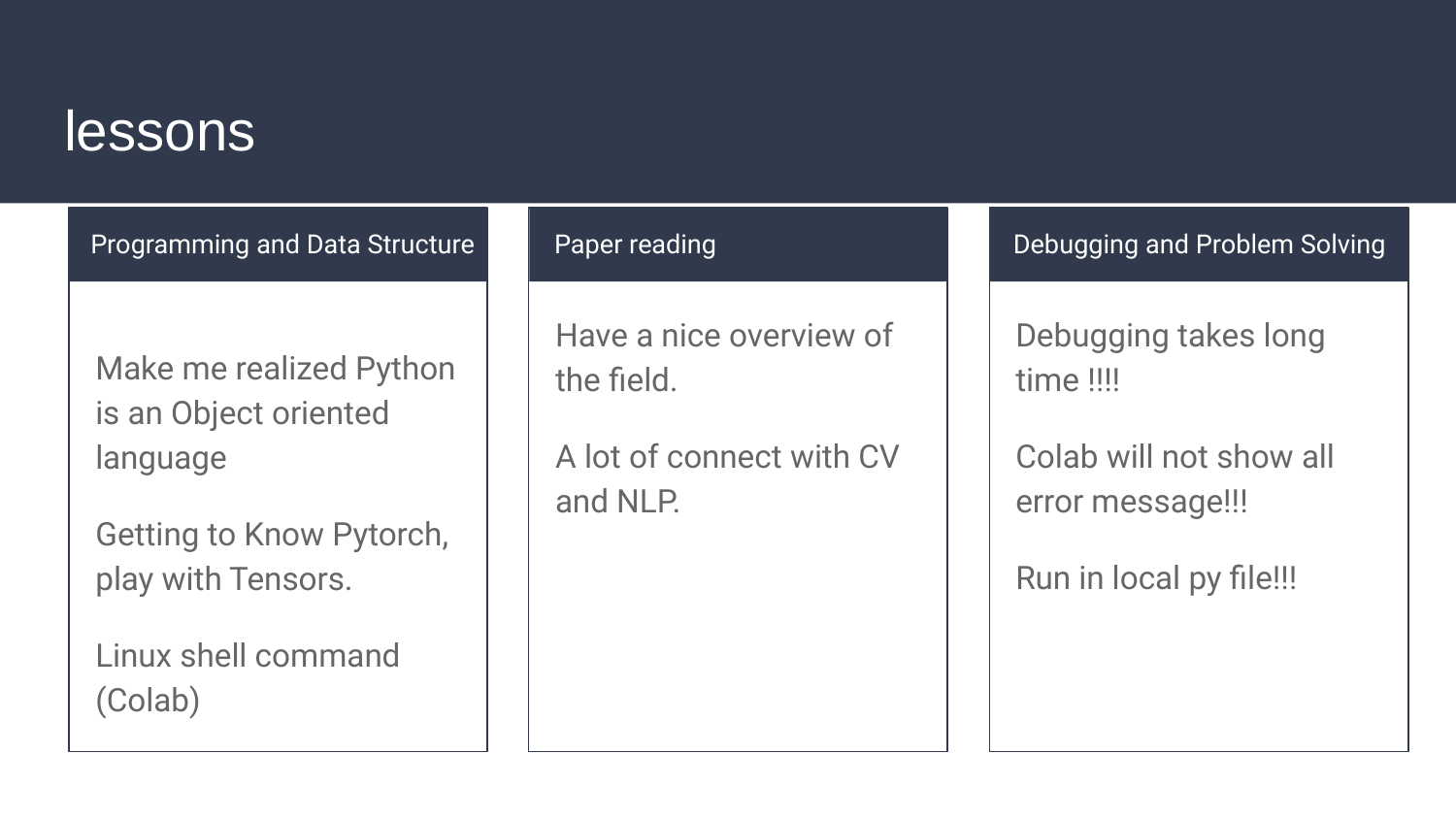

# lessons

Programming and Data Structure

Paper reading

Debugging and Problem Solving
Have a nice overview of the field.
A lot of connect with CV and NLP.

Debugging takes long time !!!!
Colab will not show all error message!!!
Run in local py file!!!

Make me realized Python is an Object oriented language
Getting to Know Pytorch, play with Tensors.
Linux shell command (Colab)